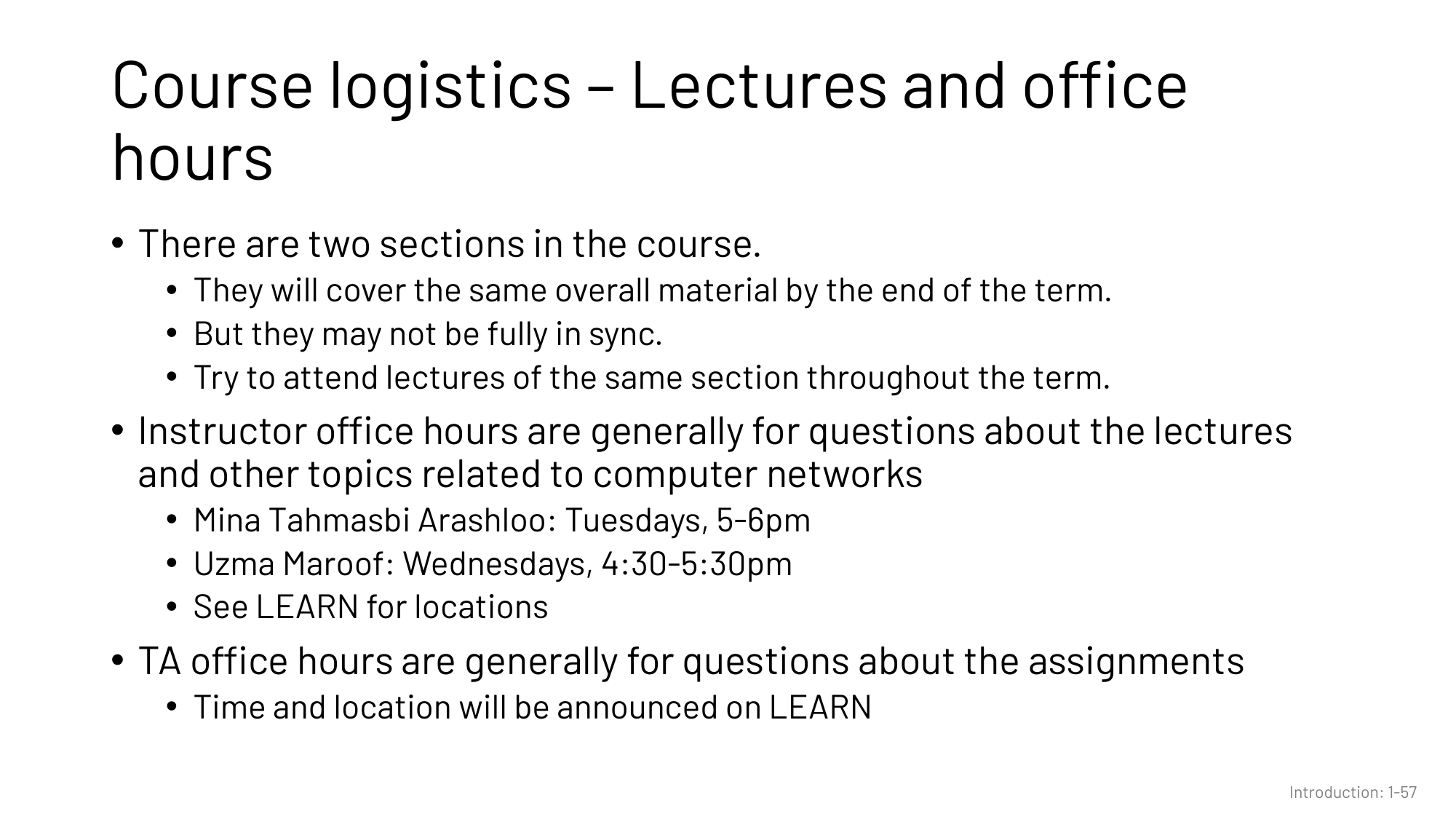

# Course logistics – Lectures and office hours
There are two sections in the course.
They will cover the same overall material by the end of the term.
But they may not be fully in sync.
Try to attend lectures of the same section throughout the term.
Instructor office hours are generally for questions about the lectures and other topics related to computer networks
Mina Tahmasbi Arashloo: Tuesdays, 5-6pm
Uzma Maroof: Wednesdays, 4:30-5:30pm
See LEARN for locations
TA office hours are generally for questions about the assignments
Time and location will be announced on LEARN
Introduction: 1-57